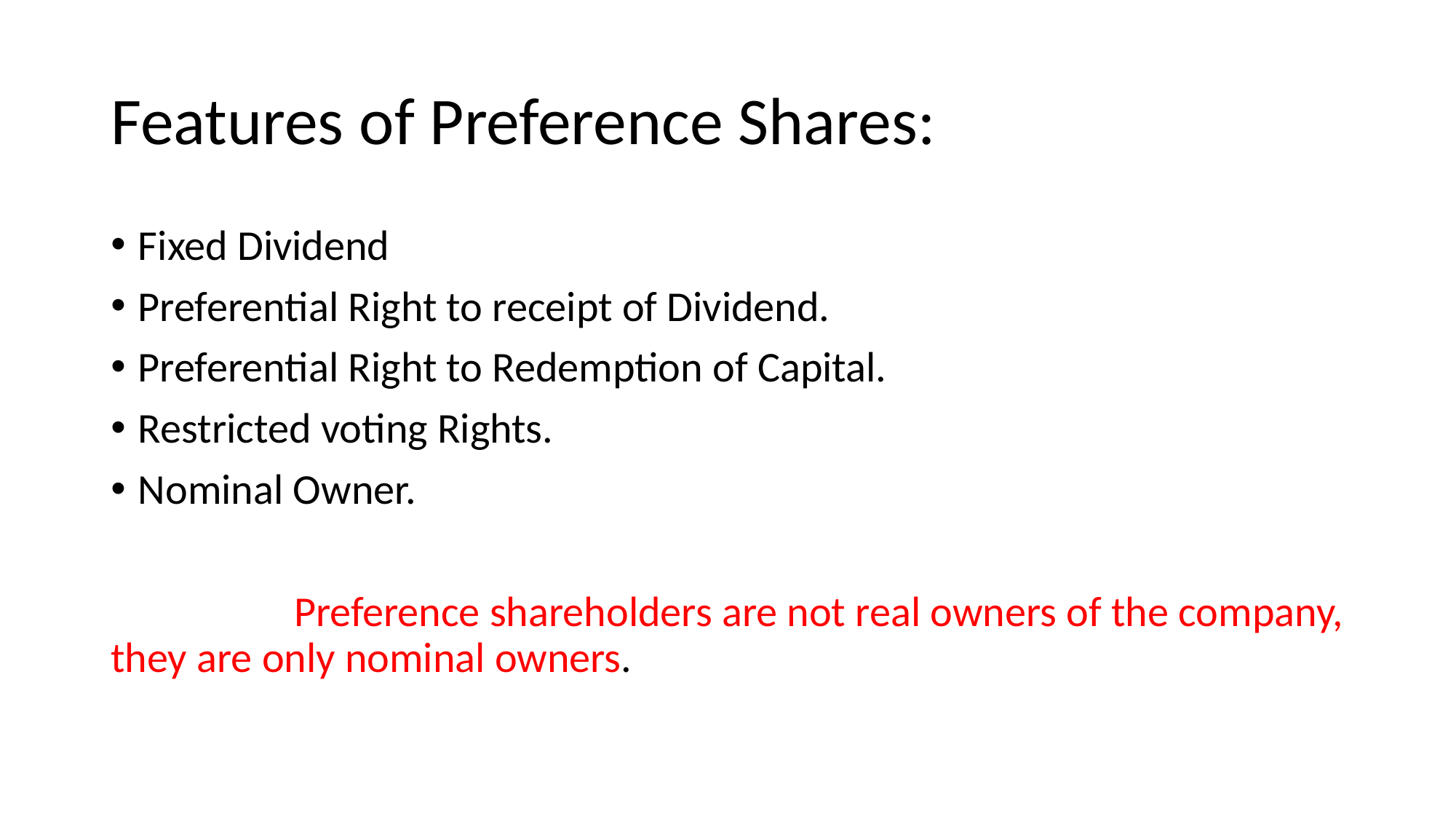

# Features of Preference Shares:
Fixed Dividend
Preferential Right to receipt of Dividend.
Preferential Right to Redemption of Capital.
Restricted voting Rights.
Nominal Owner.

                   Preference shareholders are not real owners of the company, they are only nominal owners.